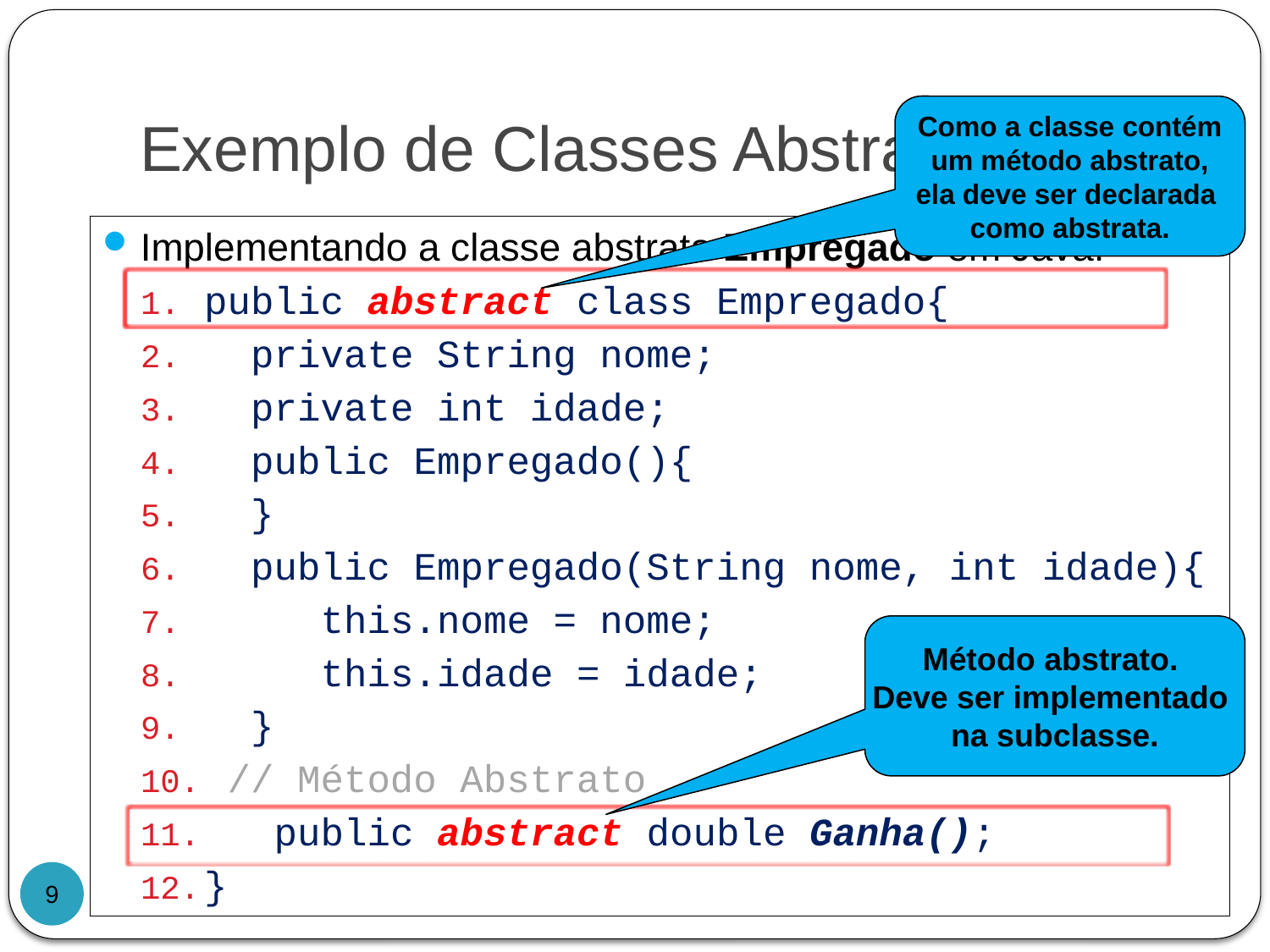

# Exemplo de Classes Abstratas
Como a classe contém
 um método abstrato,
ela deve ser declarada
como abstrata.
Implementando a classe abstrata Empregado em Java:
public abstract class Empregado{
  private String nome;
  private int idade;
  public Empregado(){
  }
  public Empregado(String nome, int idade){
     this.nome = nome;
     this.idade = idade;
  }
 // Método Abstrato
   public abstract double Ganha();
}

Método abstrato.
Deve ser implementado
na subclasse.

9